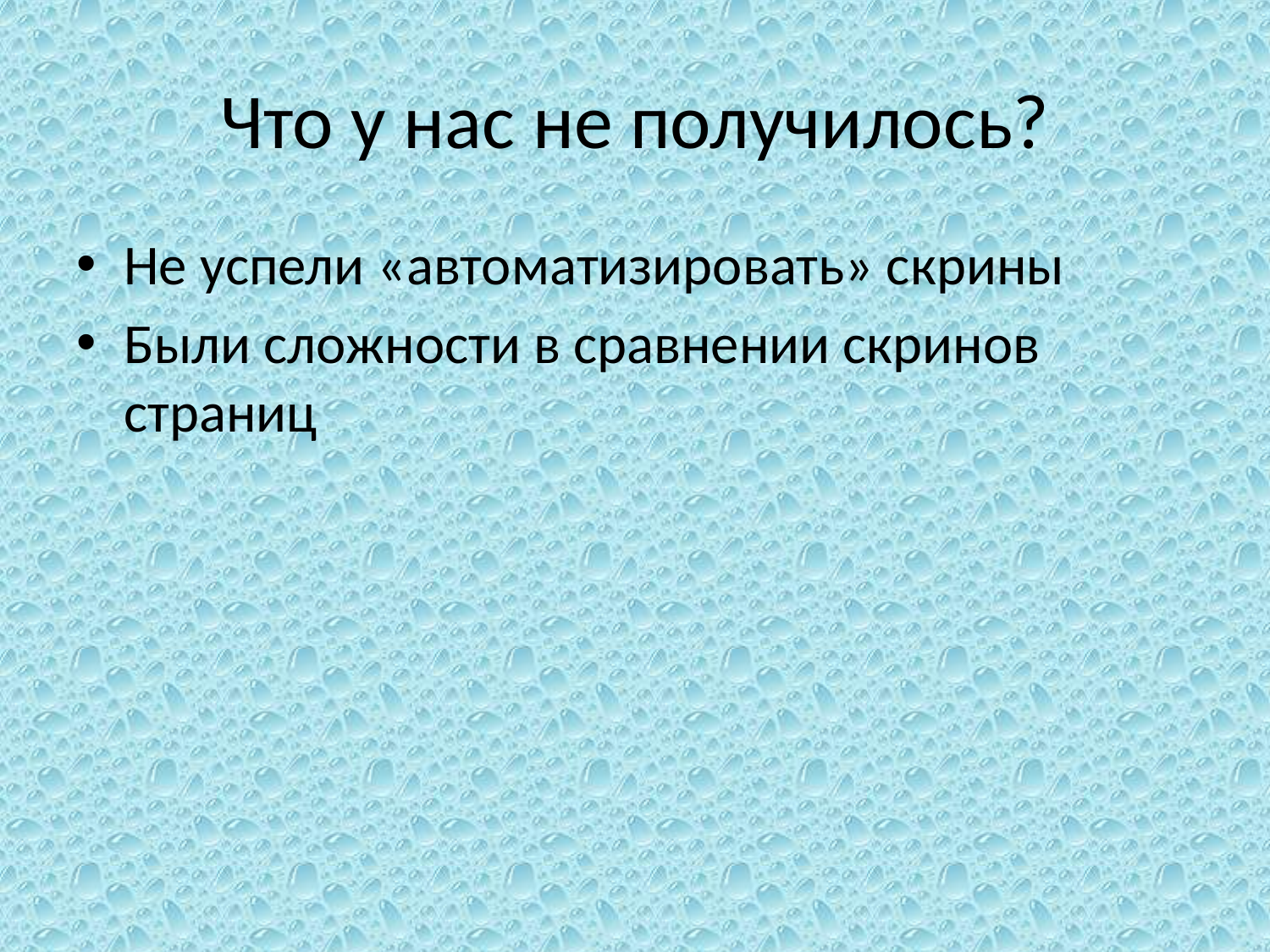

# Что у нас не получилось?
Не успели «автоматизировать» скрины
Были сложности в сравнении скринов страниц